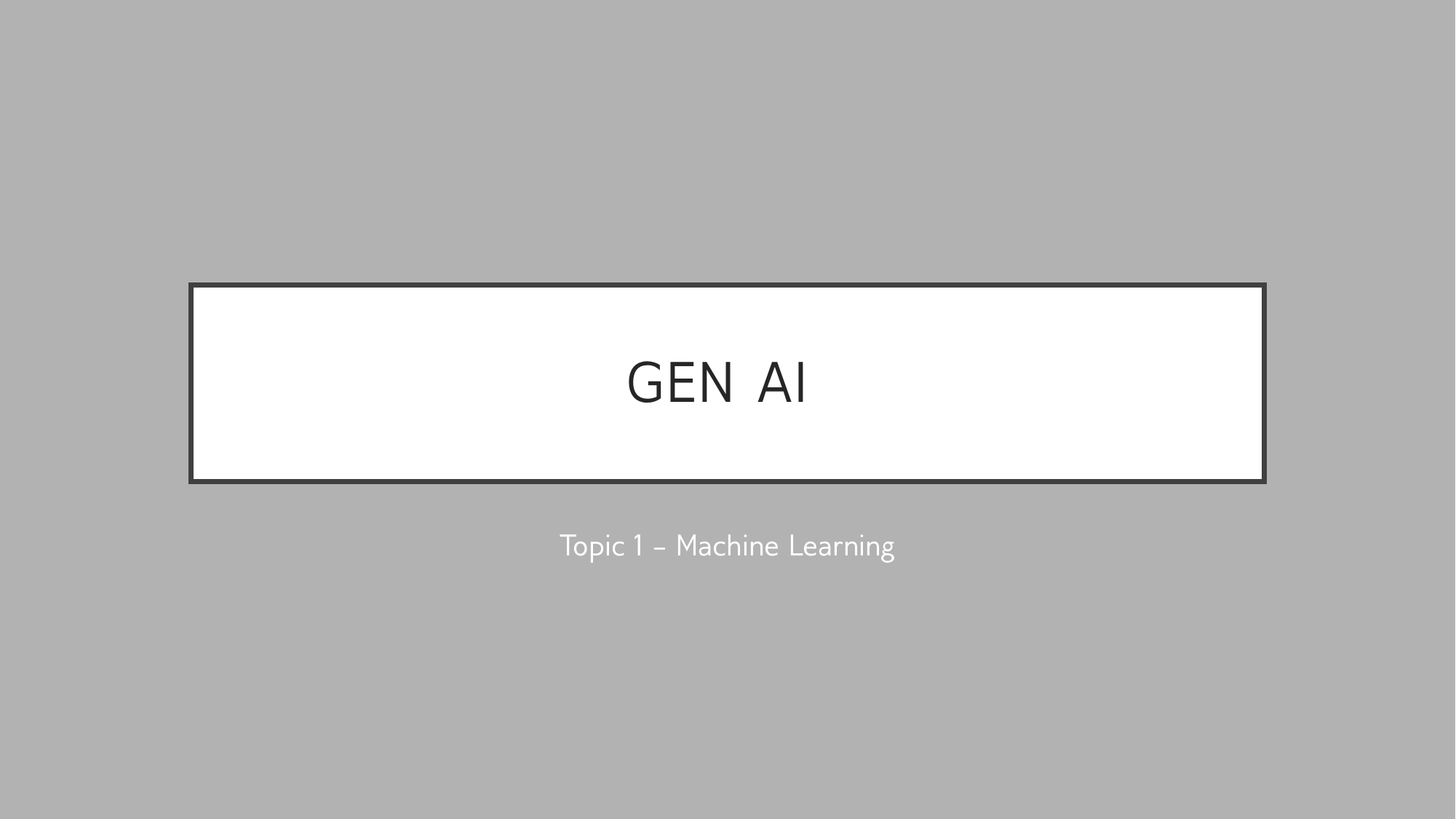

# Gen AI
Topic 1 – Machine Learning